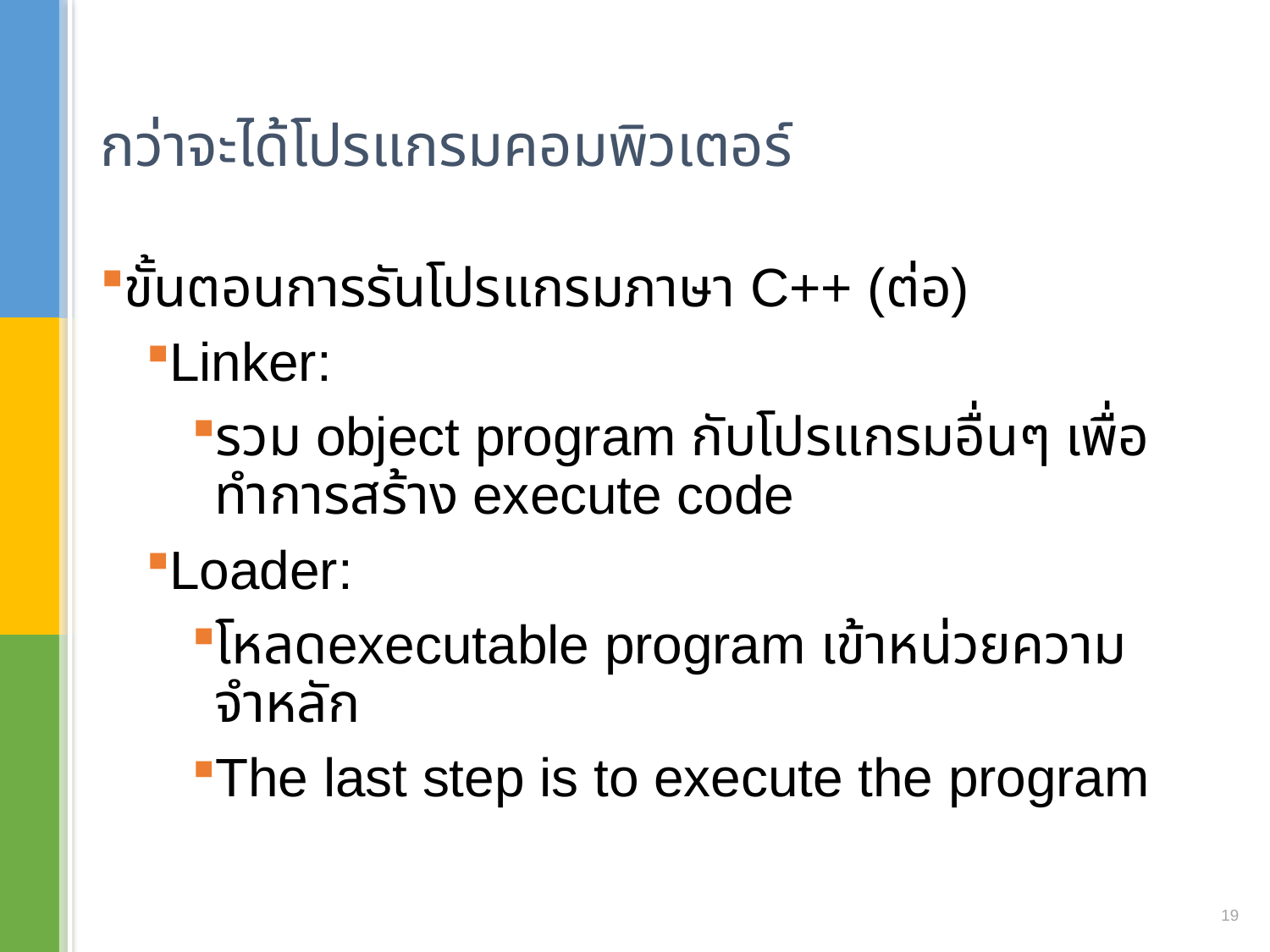

# กว่าจะได้โปรแกรมคอมพิวเตอร์
ขั้นตอนการรันโปรแกรมภาษา C++ (ต่อ)
Linker:
รวม object program กับโปรแกรมอื่นๆ เพื่อทำการสร้าง execute code
Loader:
โหลดexecutable program เข้าหน่วยความจำหลัก
The last step is to execute the program

19